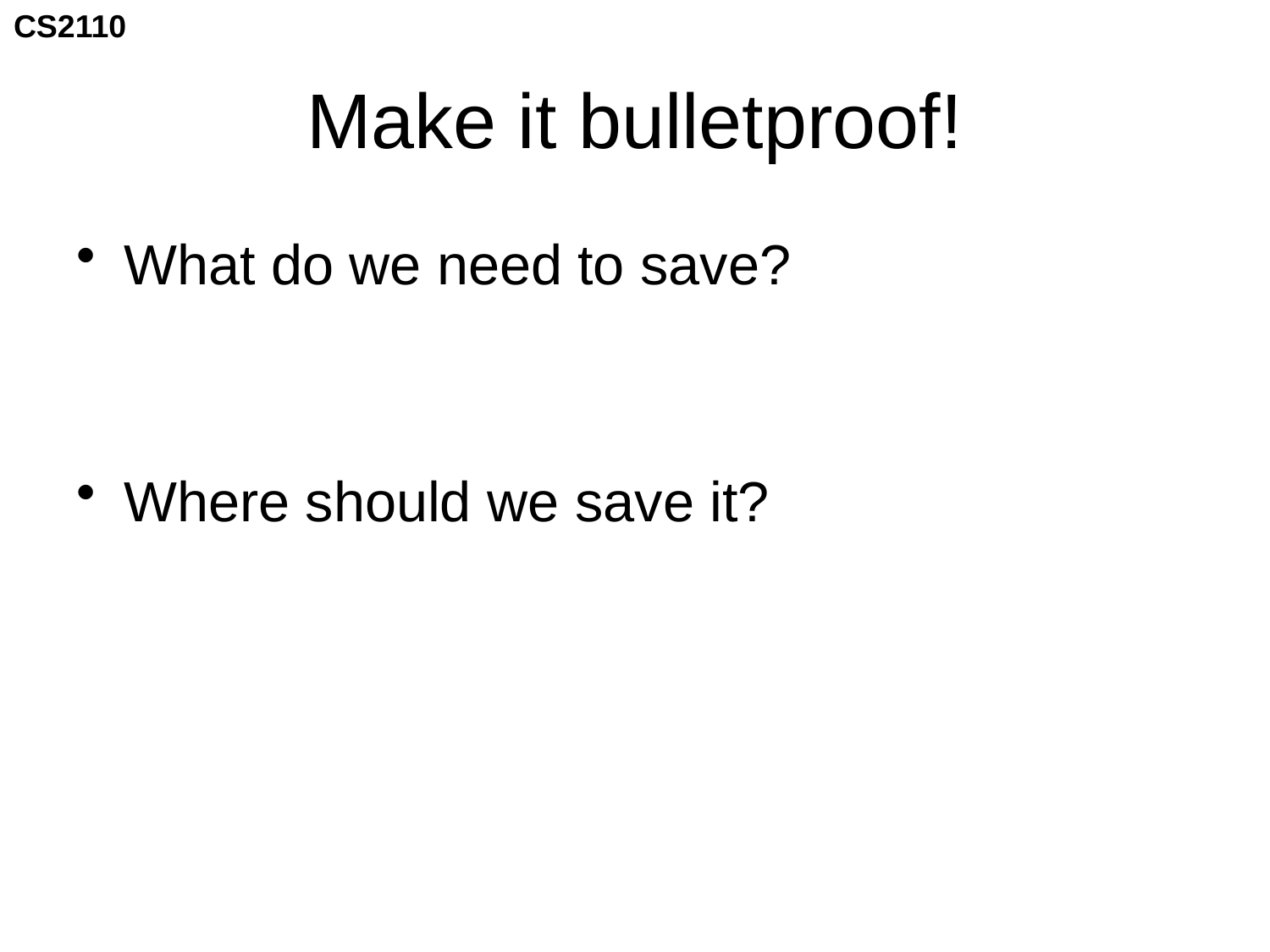

# Make it bulletproof!
What do we need to save?

Where should we save it?